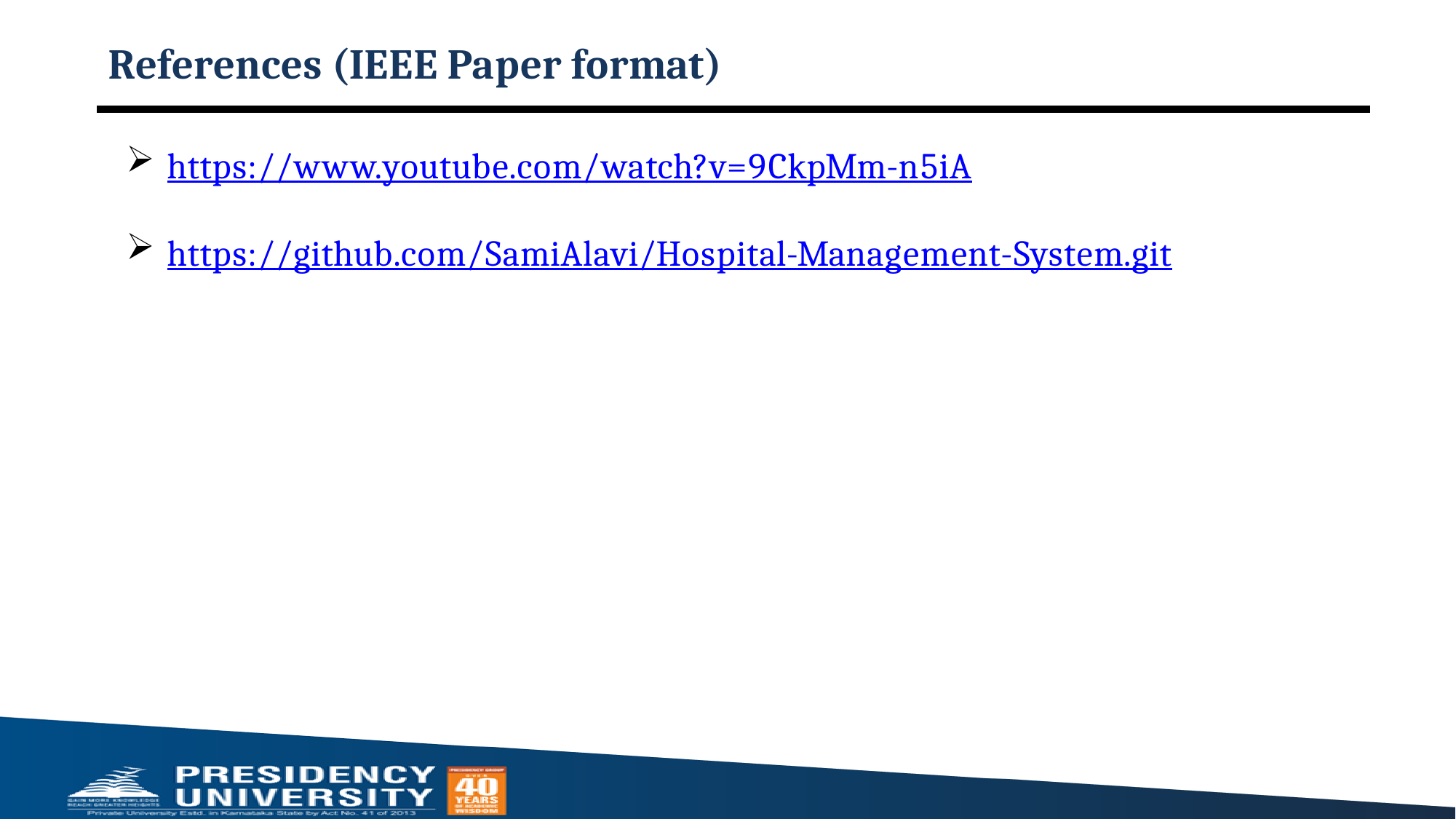

# References (IEEE Paper format)
https://www.youtube.com/watch?v=9CkpMm-n5iA

https://github.com/SamiAlavi/Hospital-Management-System.git